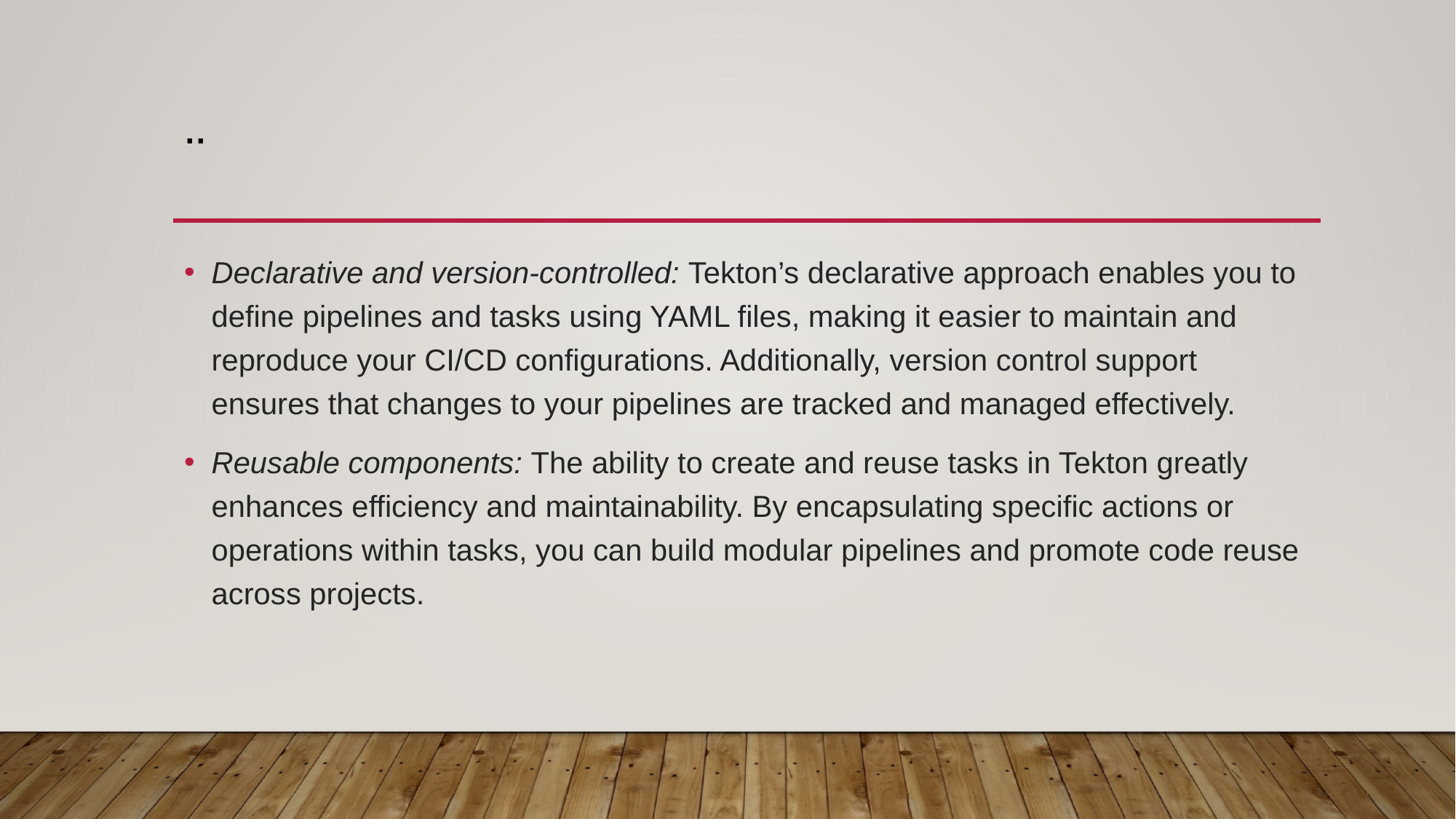

# ..
Declarative and version-controlled: Tekton’s declarative approach enables you to define pipelines and tasks using YAML files, making it easier to maintain and reproduce your CI/CD configurations. Additionally, version control support ensures that changes to your pipelines are tracked and managed effectively.
Reusable components: The ability to create and reuse tasks in Tekton greatly enhances efficiency and maintainability. By encapsulating specific actions or operations within tasks, you can build modular pipelines and promote code reuse across projects.